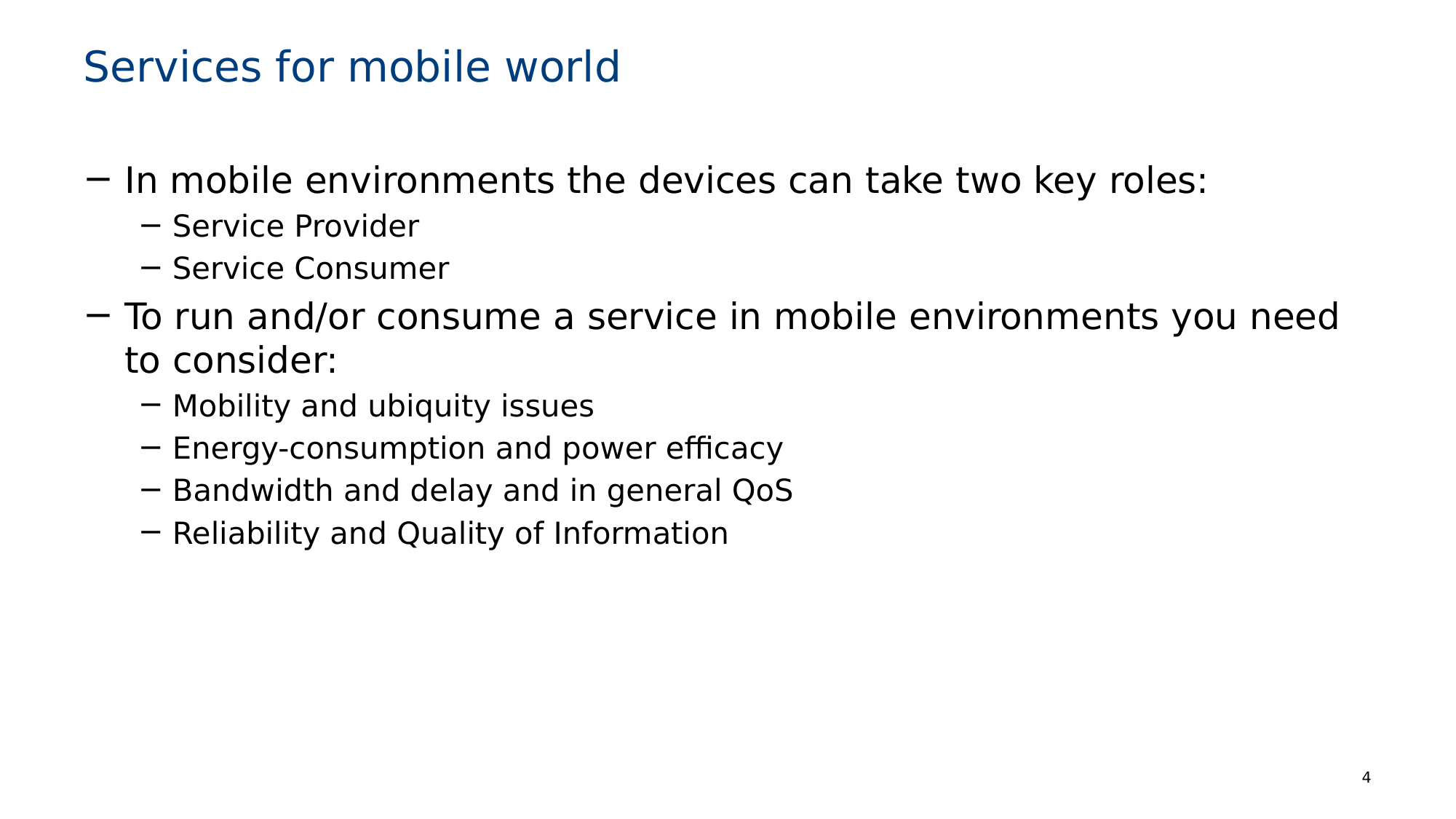

# Services for mobile world
In mobile environments the devices can take two key roles:
Service Provider
Service Consumer
To run and/or consume a service in mobile environments you need to consider:
Mobility and ubiquity issues
Energy-consumption and power efficacy
Bandwidth and delay and in general QoS
Reliability and Quality of Information

4